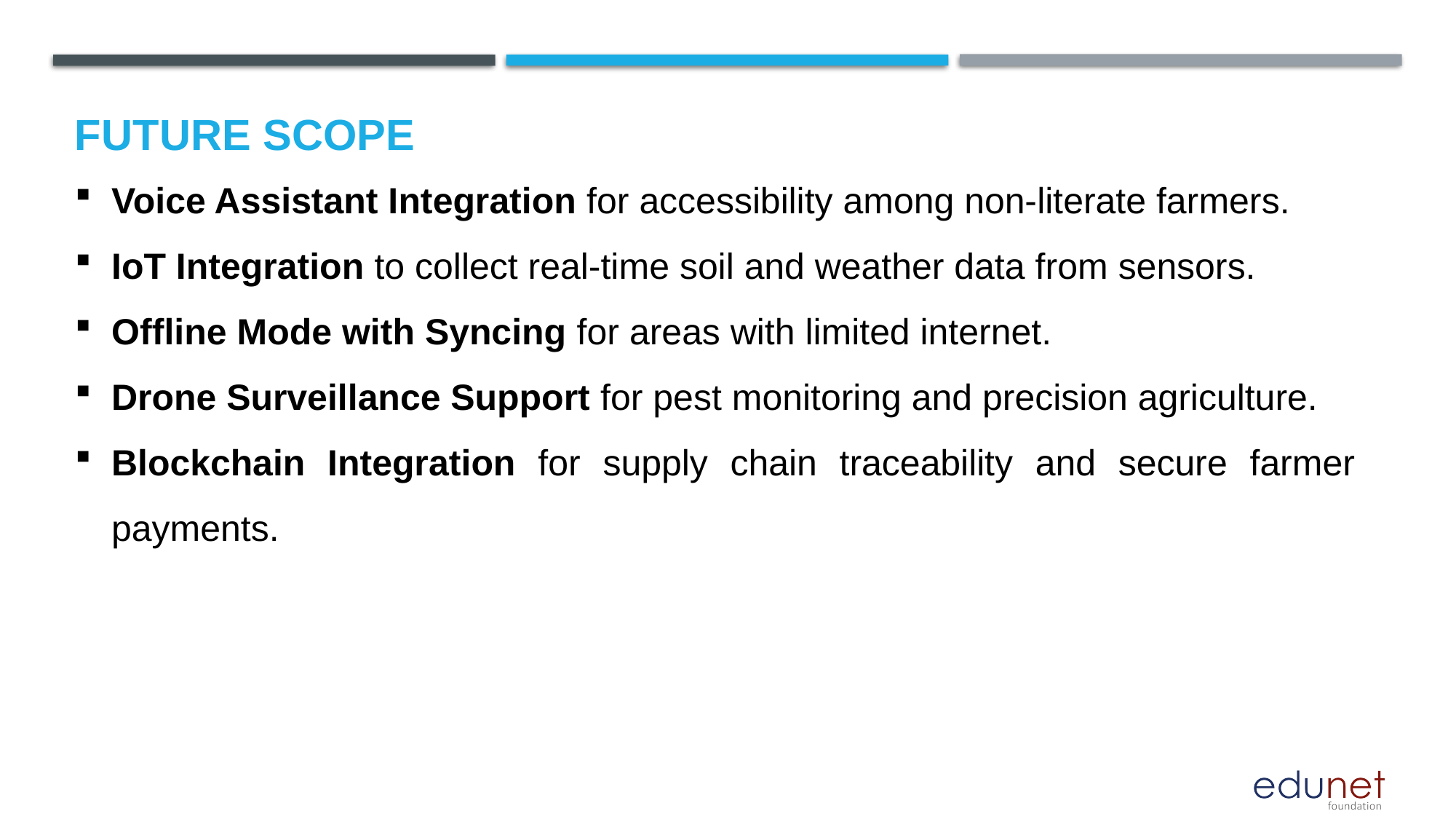

Future scope
Voice Assistant Integration for accessibility among non-literate farmers.
IoT Integration to collect real-time soil and weather data from sensors.
Offline Mode with Syncing for areas with limited internet.
Drone Surveillance Support for pest monitoring and precision agriculture.
Blockchain Integration for supply chain traceability and secure farmer payments.